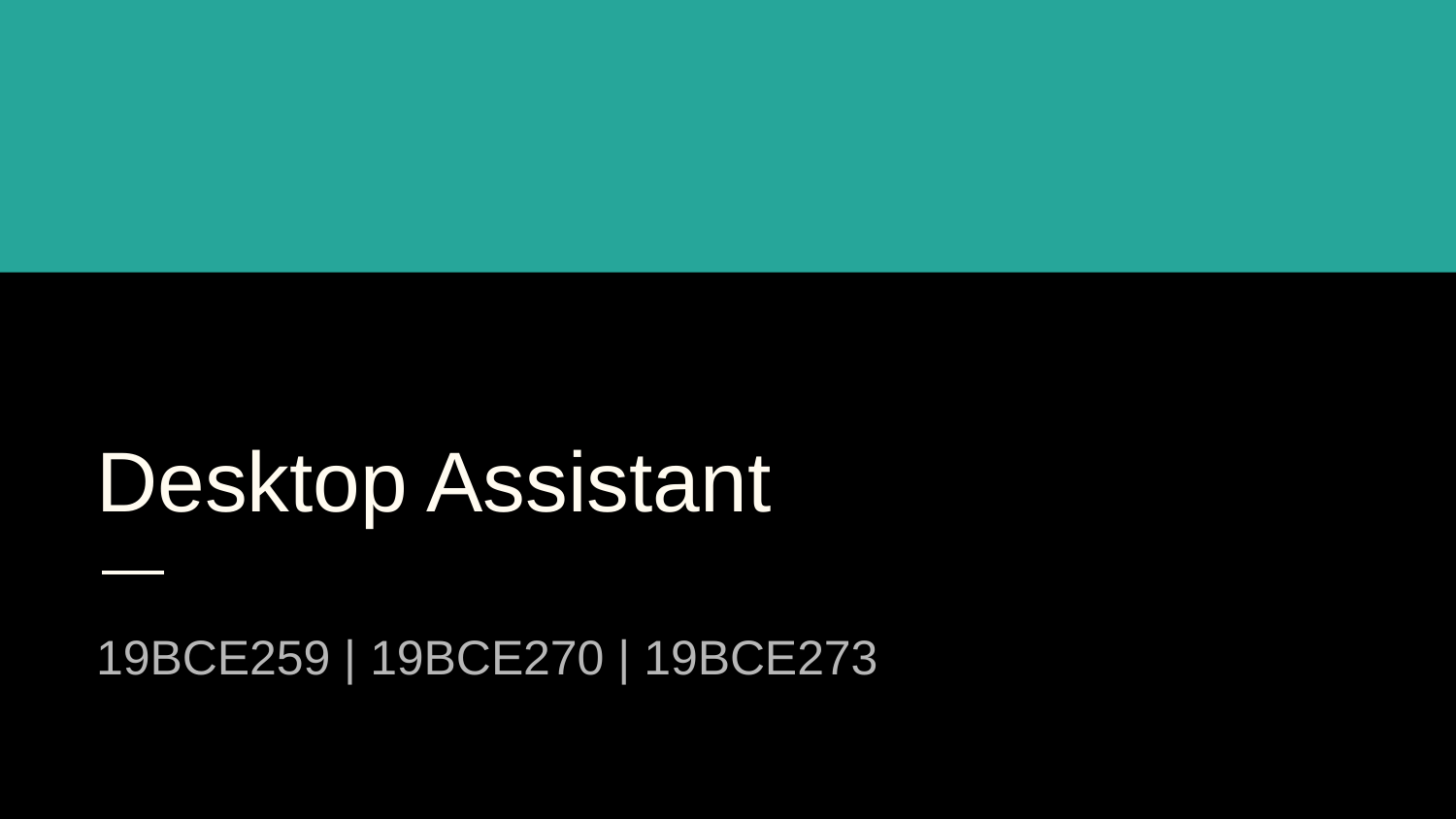

# Desktop Assistant
19BCE259 | 19BCE270 | 19BCE273